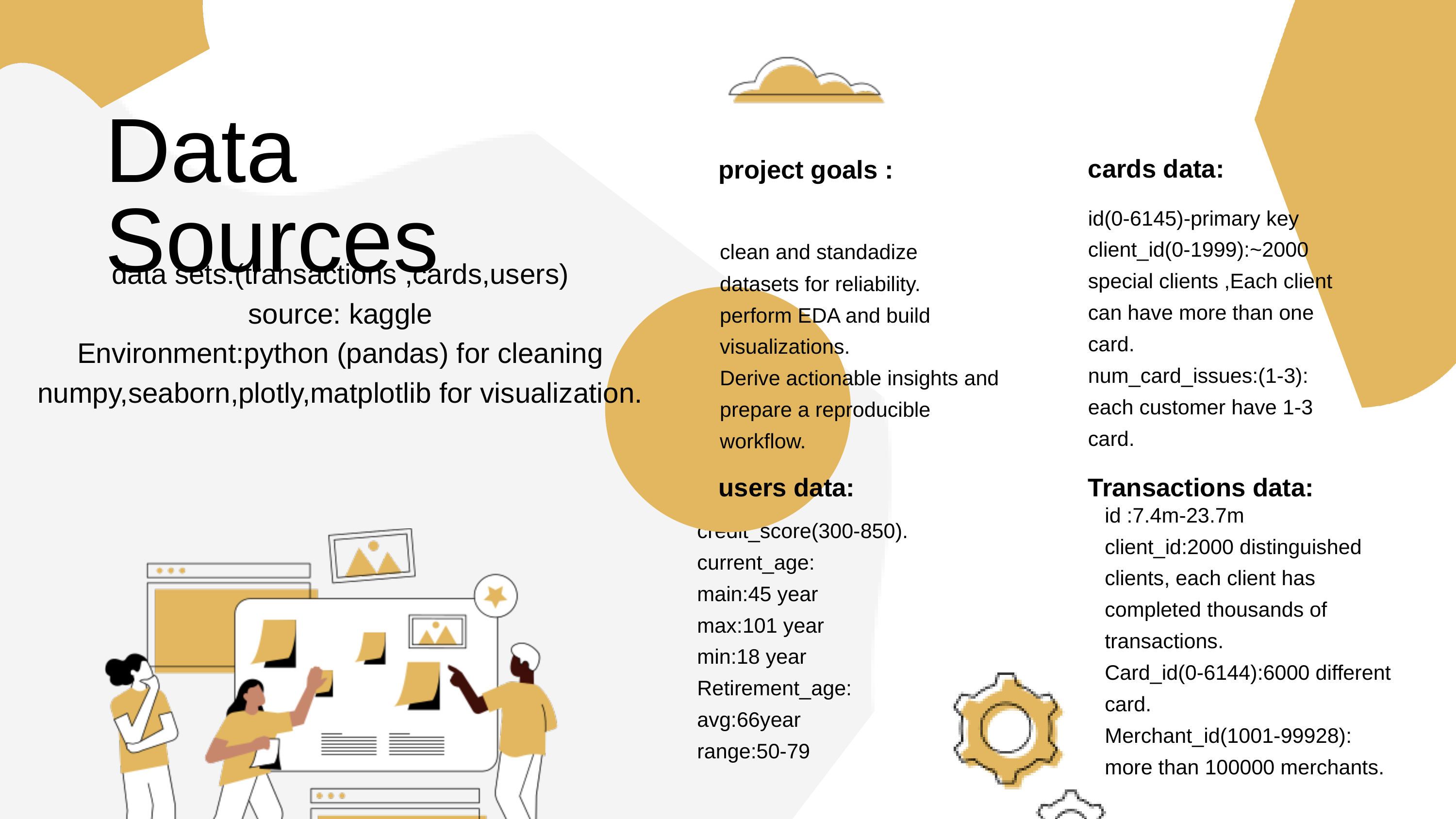

Data Sources
cards data:
project goals :
id(0-6145)-primary key
client_id(0-1999):~2000 special clients ,Each client can have more than one card.
num_card_issues:(1-3):
each customer have 1-3
card.

clean and standadize datasets for reliability.
perform EDA and build visualizations.
Derive actionable insights and prepare a reproducible workflow.
data sets:(transactions ,cards,users)
source: kaggle
Environment:python (pandas) for cleaning
numpy,seaborn,plotly,matplotlib for visualization.

users data:
Transactions data:
id :7.4m-23.7m
client_id:2000 distinguished clients, each client has completed thousands of transactions.
Card_id(0-6144):6000 different card.
Merchant_id(1001-99928):
more than 100000 merchants.
credit_score(300-850).
current_age:
main:45 year
max:101 year
min:18 year
Retirement_age:
avg:66year
range:50-79